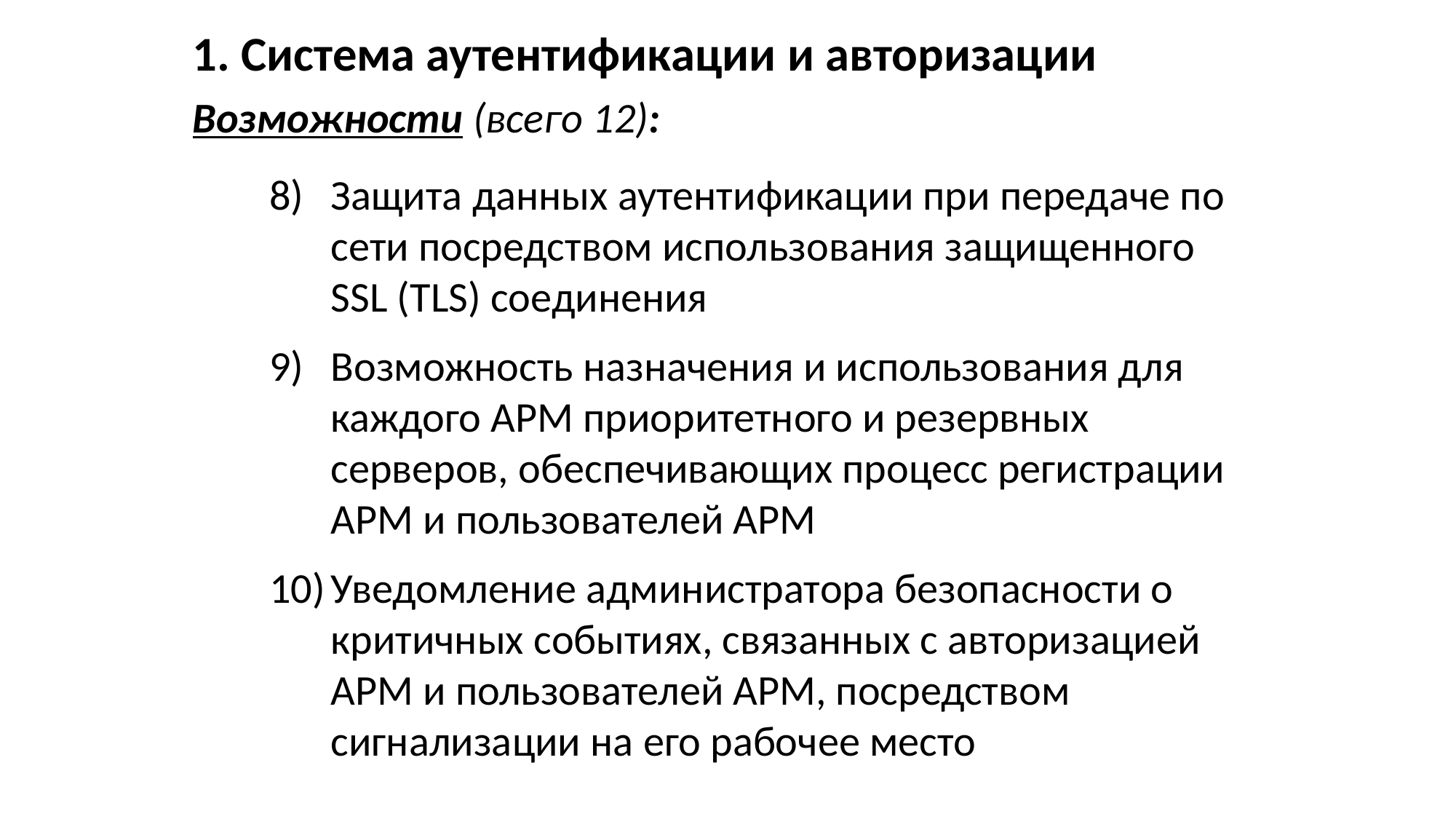

1. Система аутентификации и авторизации
Возможности (всего 12):

Защита данных аутентификации при передаче по сети посредством использования защищенного SSL (TLS) соединения
Возможность назначения и использования для каждого АРМ приоритетного и резервных серверов, обеспечивающих процесс регистрации АРМ и пользователей АРМ
Уведомление администратора безопасности о критичных событиях, связанных с авторизацией АРМ и пользователей АРМ, посредством сигнализации на его рабочее место